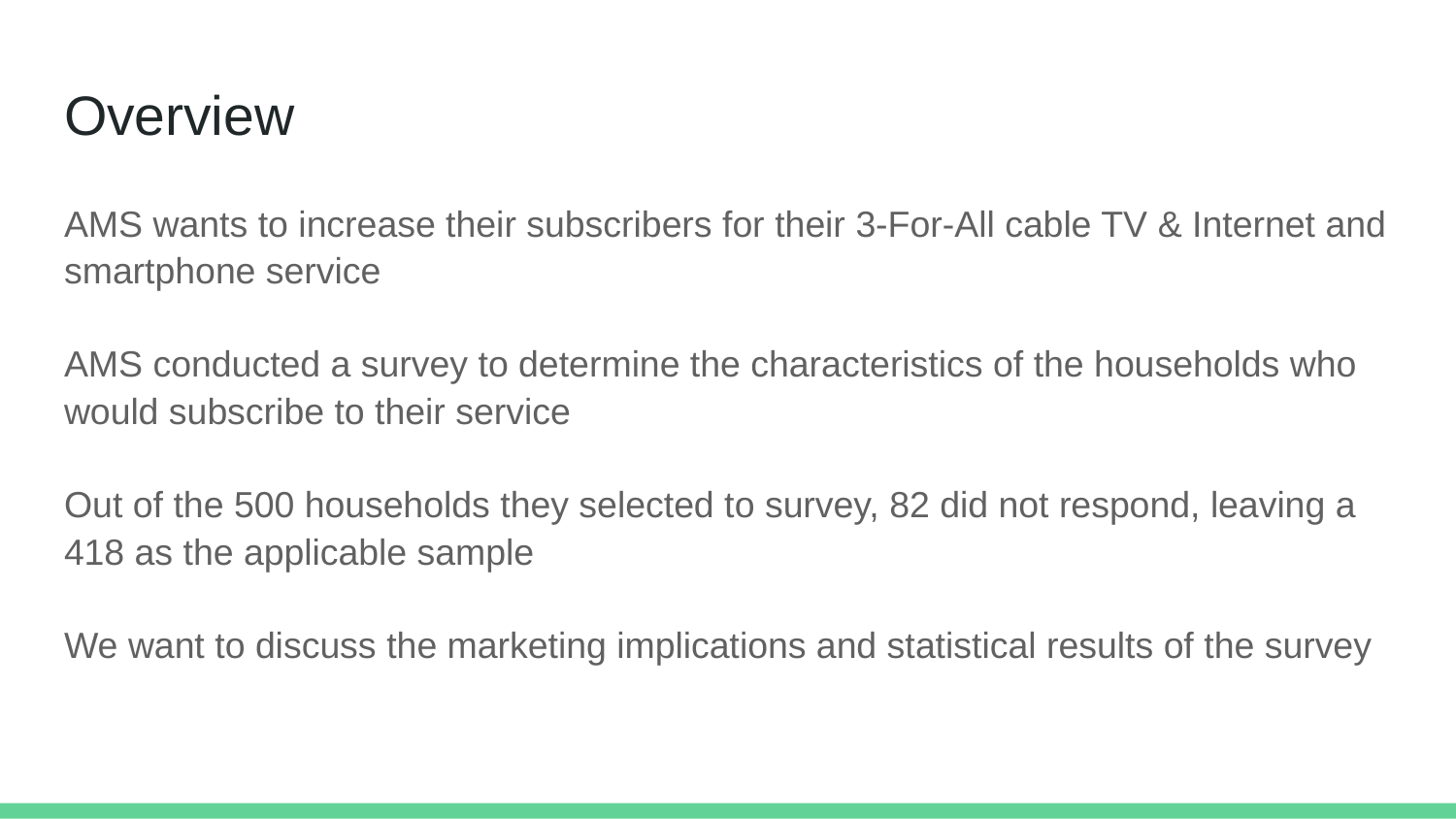

# Overview
AMS wants to increase their subscribers for their 3-For-All cable TV & Internet and smartphone service

AMS conducted a survey to determine the characteristics of the households who would subscribe to their service

Out of the 500 households they selected to survey, 82 did not respond, leaving a 418 as the applicable sample

We want to discuss the marketing implications and statistical results of the survey